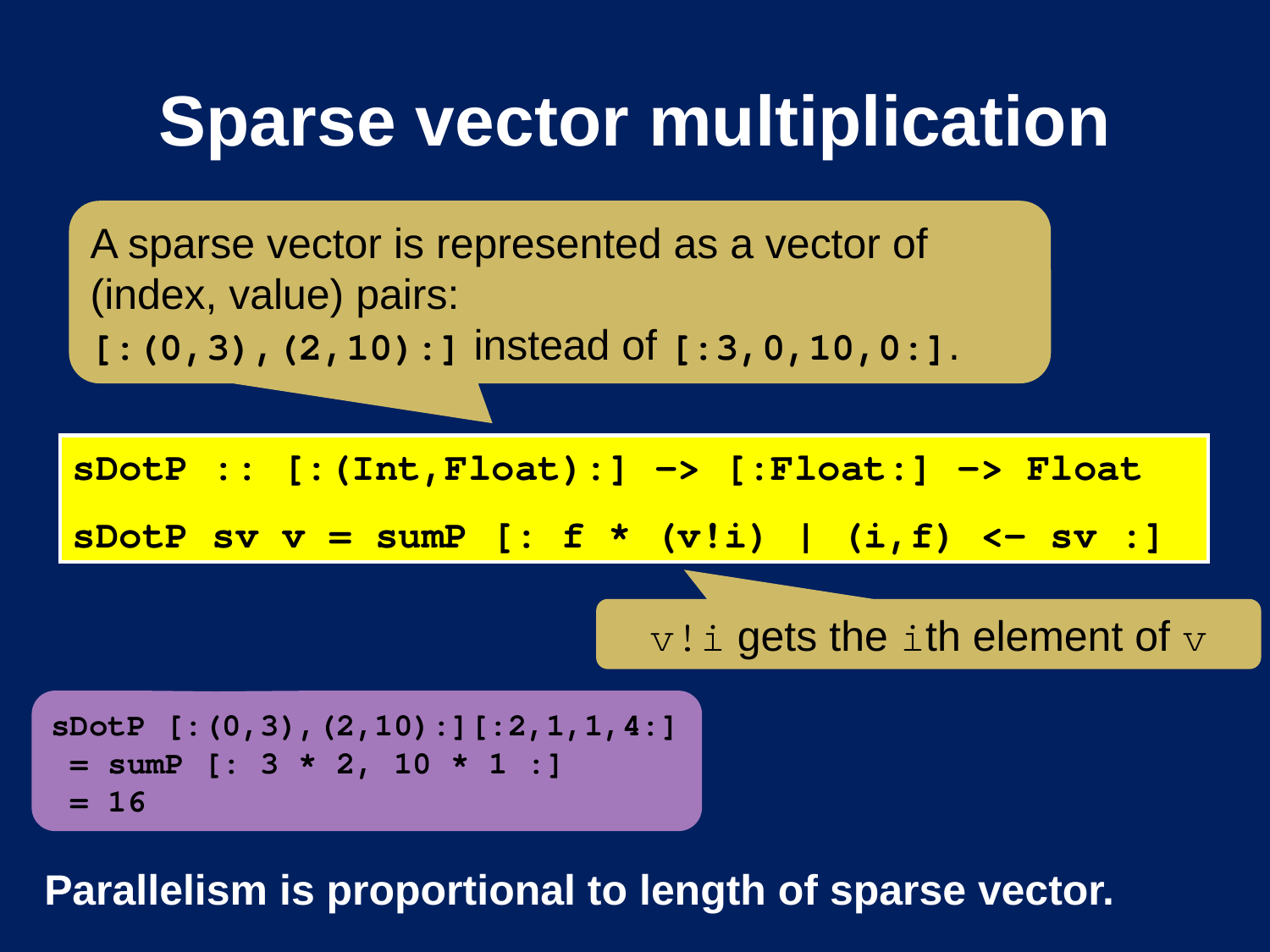

Sparse vector multiplication
A sparse vector is represented as a vector of (index, value) pairs:
[:(0,3),(2,10):] instead of [:3,0,10,0:].
sDotP :: [:(Int,Float):] -> [:Float:] -> Float
sDotP sv v = sumP [: f * (v!i) | (i,f) <- sv :]
v!i gets the ith element of v
sDotP [:(0,3),(2,10):][:2,1,1,4:]
 = sumP [: 3 * 2, 10 * 1 :]
 = 16
Parallelism is proportional to length of sparse vector.